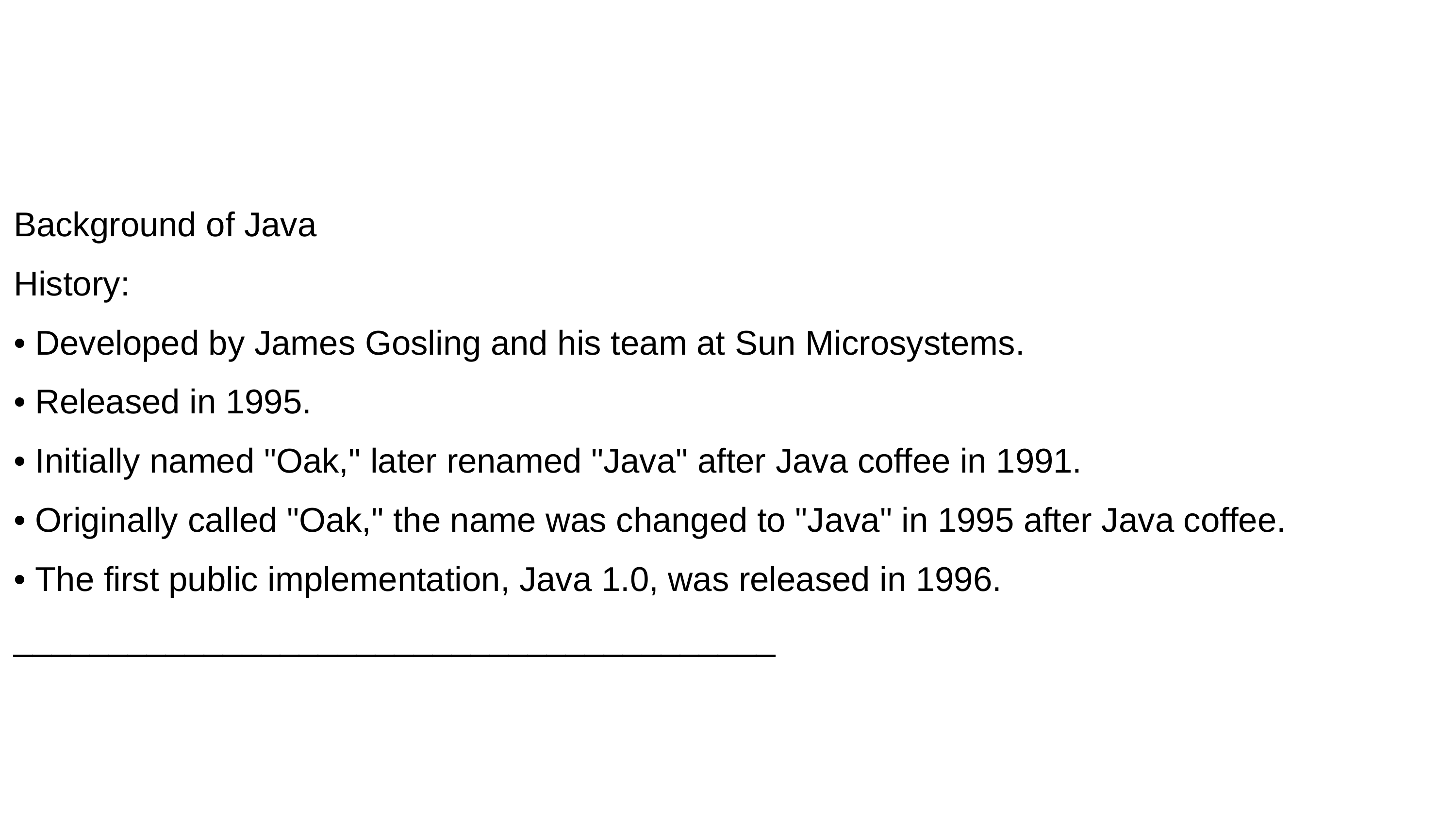

Background of Java
History:
• Developed by James Gosling and his team at Sun Microsystems.
• Released in 1995.
• Initially named "Oak," later renamed "Java" after Java coffee in 1991.
• Originally called "Oak," the name was changed to "Java" in 1995 after Java coffee.
• The first public implementation, Java 1.0, was released in 1996.
________________________________________